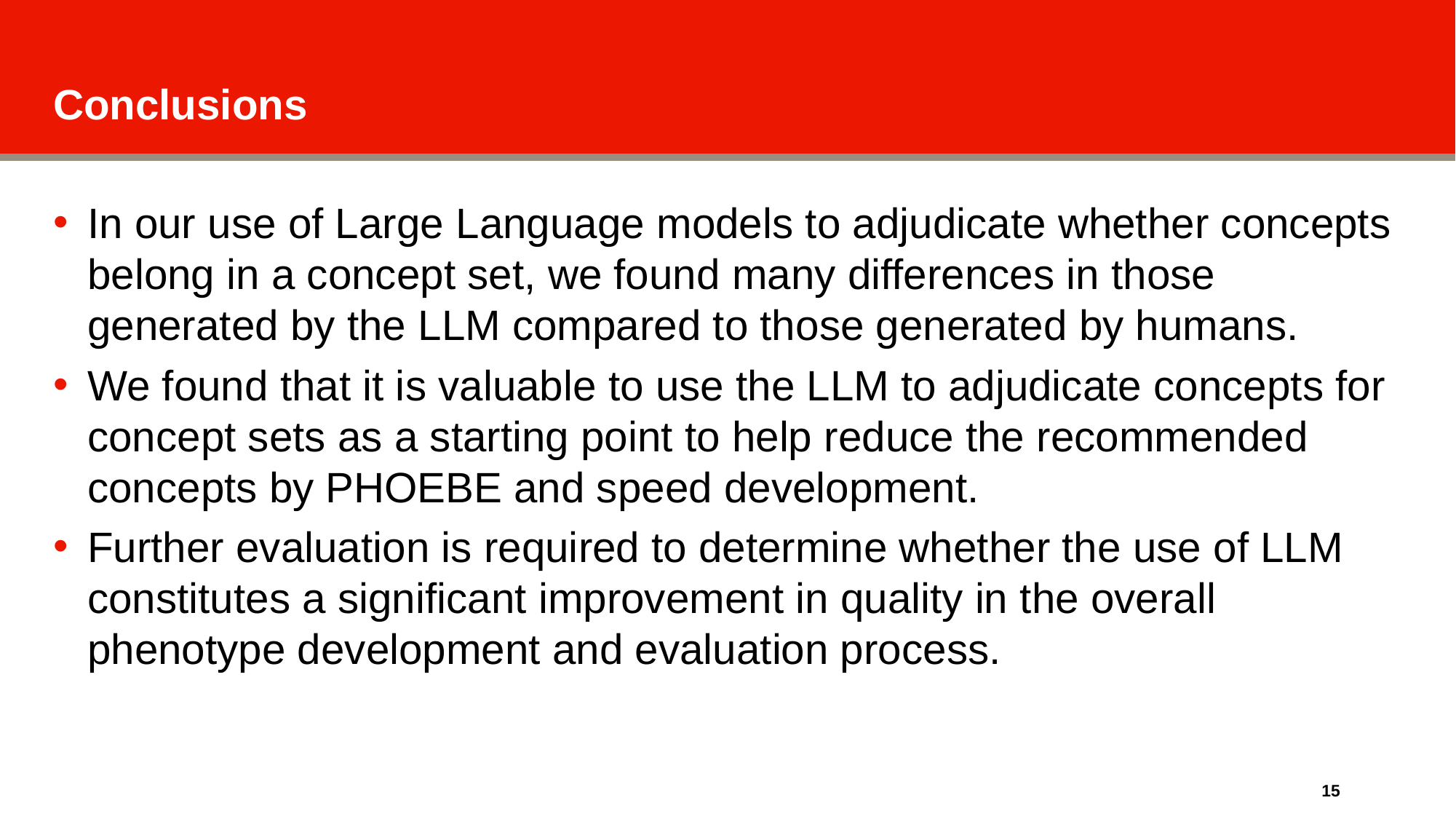

# Conclusions
In our use of Large Language models to adjudicate whether concepts belong in a concept set, we found many differences in those generated by the LLM compared to those generated by humans.
We found that it is valuable to use the LLM to adjudicate concepts for concept sets as a starting point to help reduce the recommended concepts by PHOEBE and speed development.
Further evaluation is required to determine whether the use of LLM constitutes a significant improvement in quality in the overall phenotype development and evaluation process.

15